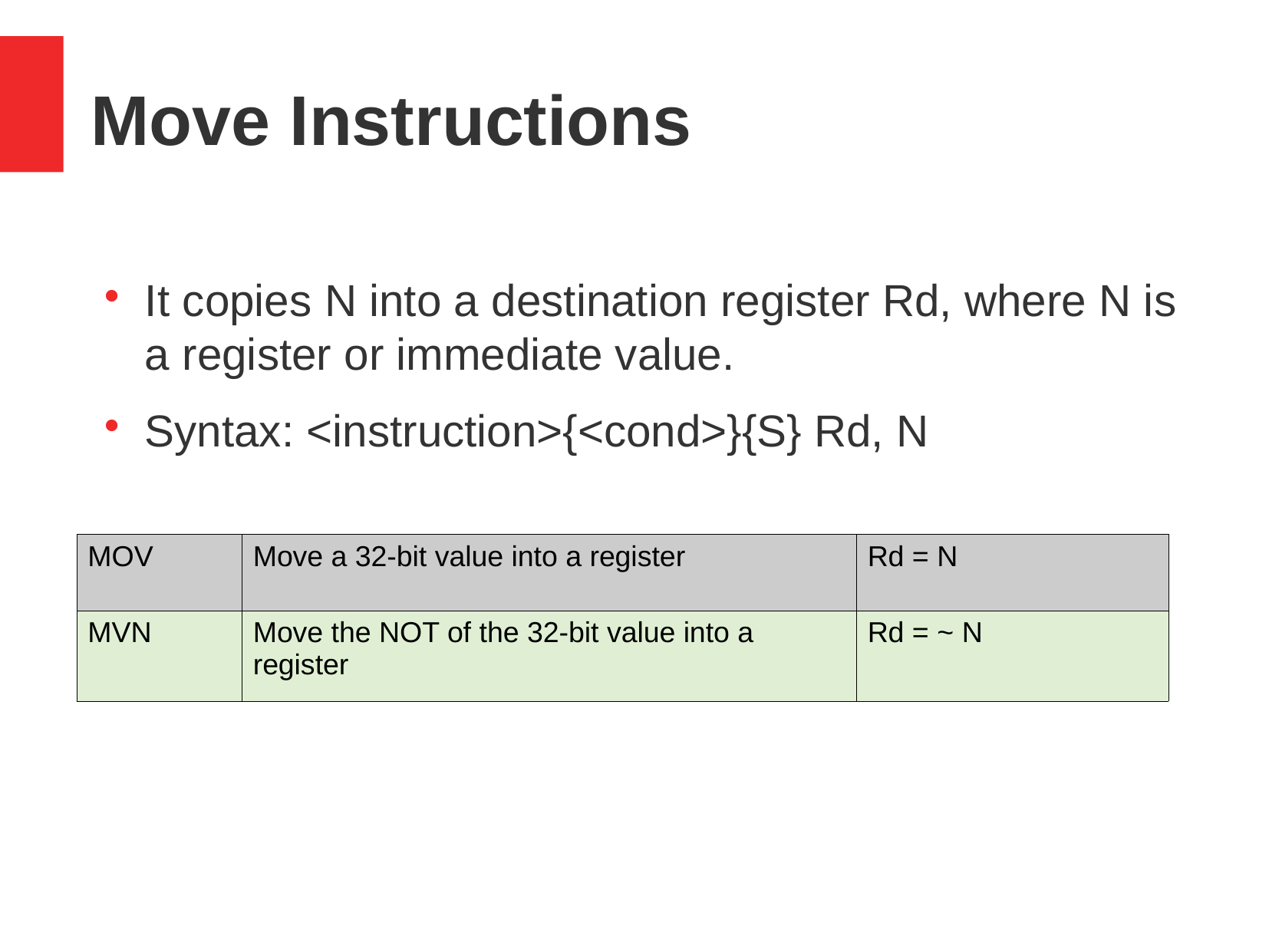

Move Instructions
It copies N into a destination register Rd, where N is a register or immediate value.
Syntax: <instruction>{<cond>}{S} Rd, N
| MOV | Move a 32-bit value into a register | Rd = N |
| --- | --- | --- |
| MVN | Move the NOT of the 32-bit value into a register | Rd = ~ N |